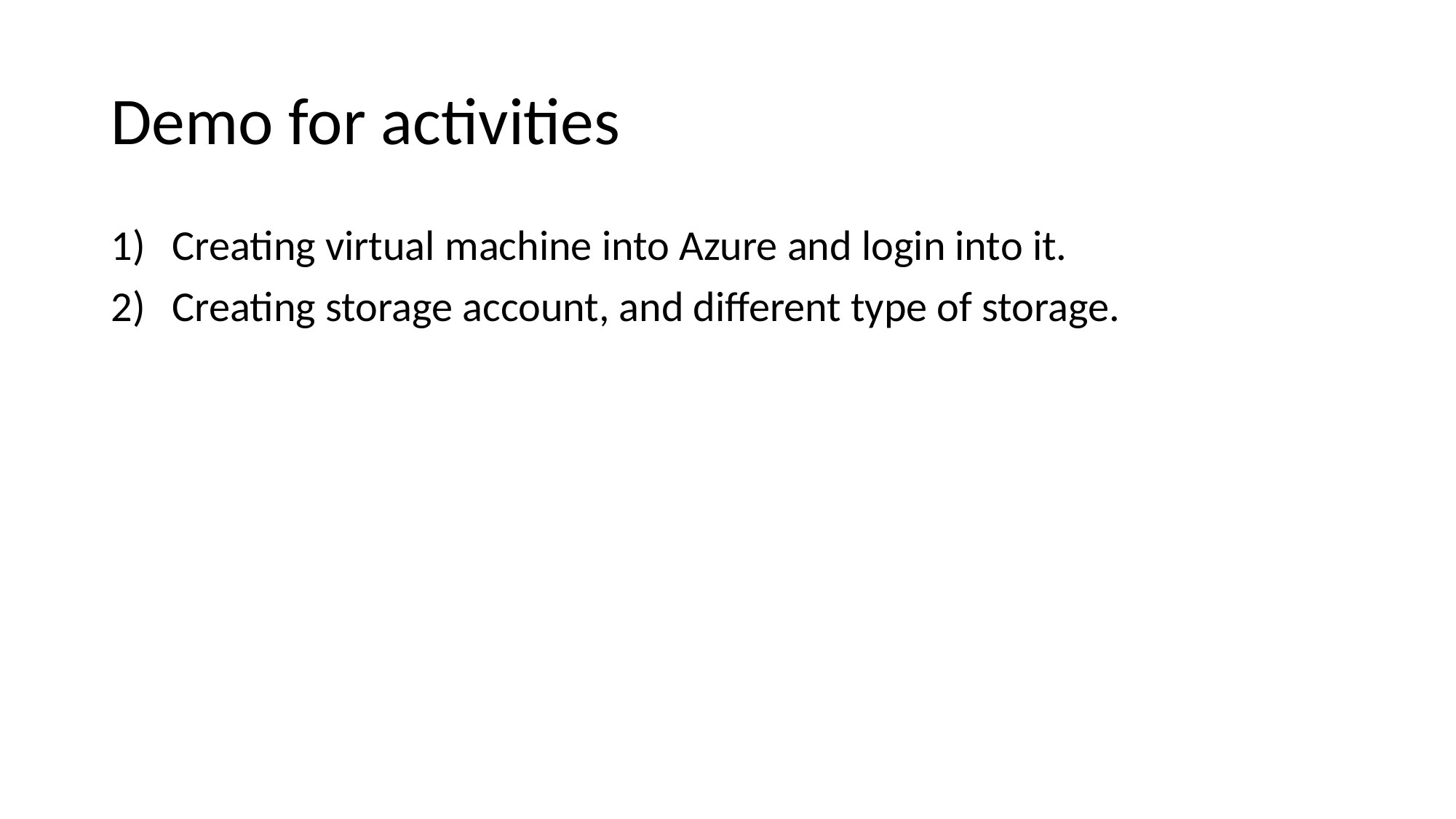

# Demo for activities
Creating virtual machine into Azure and login into it.
Creating storage account, and different type of storage.